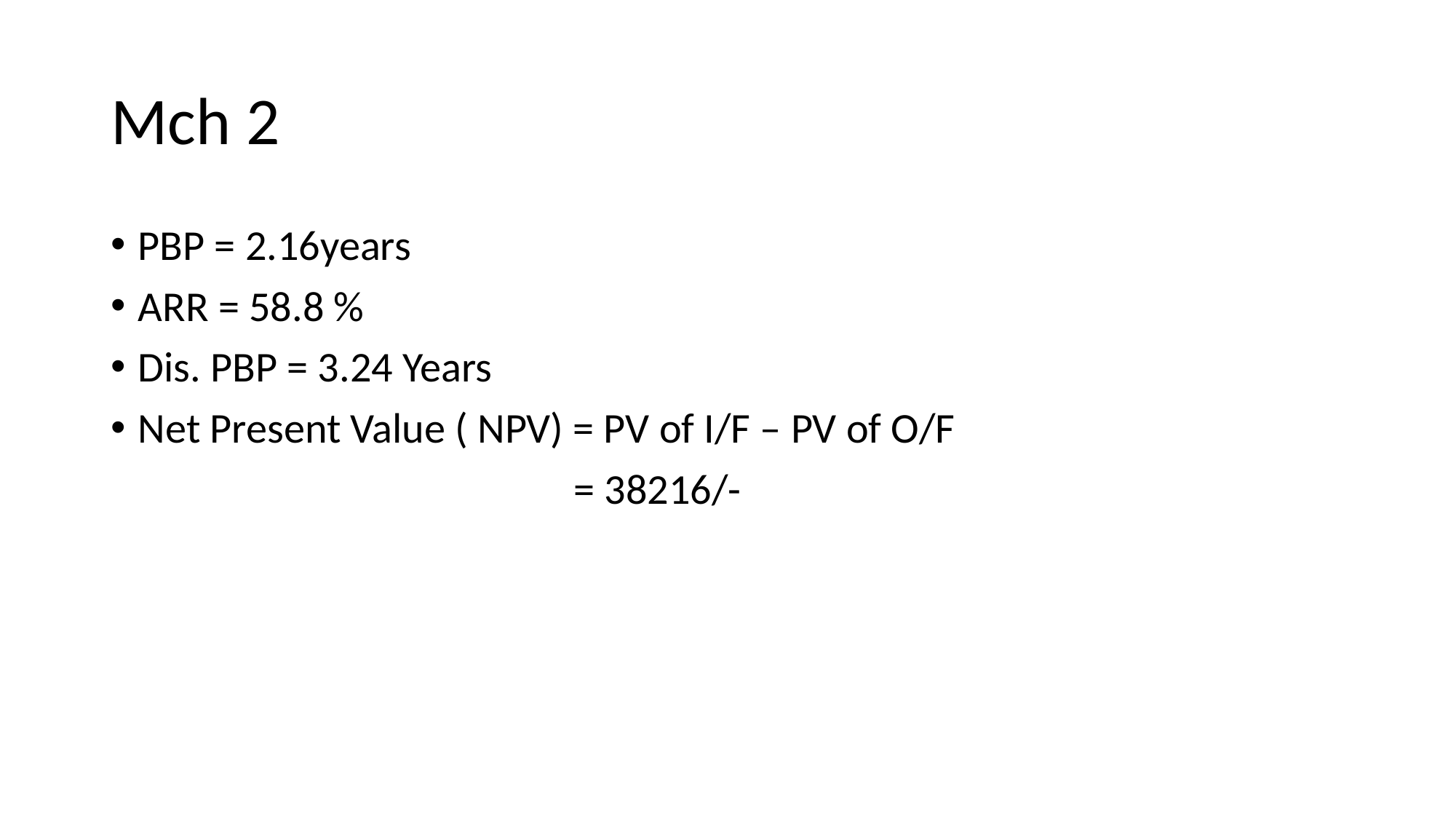

# Mch 2
PBP = 2.16years
ARR = 58.8 %
Dis. PBP = 3.24 Years
Net Present Value ( NPV) = PV of I/F – PV of O/F
                                                = 38216/-